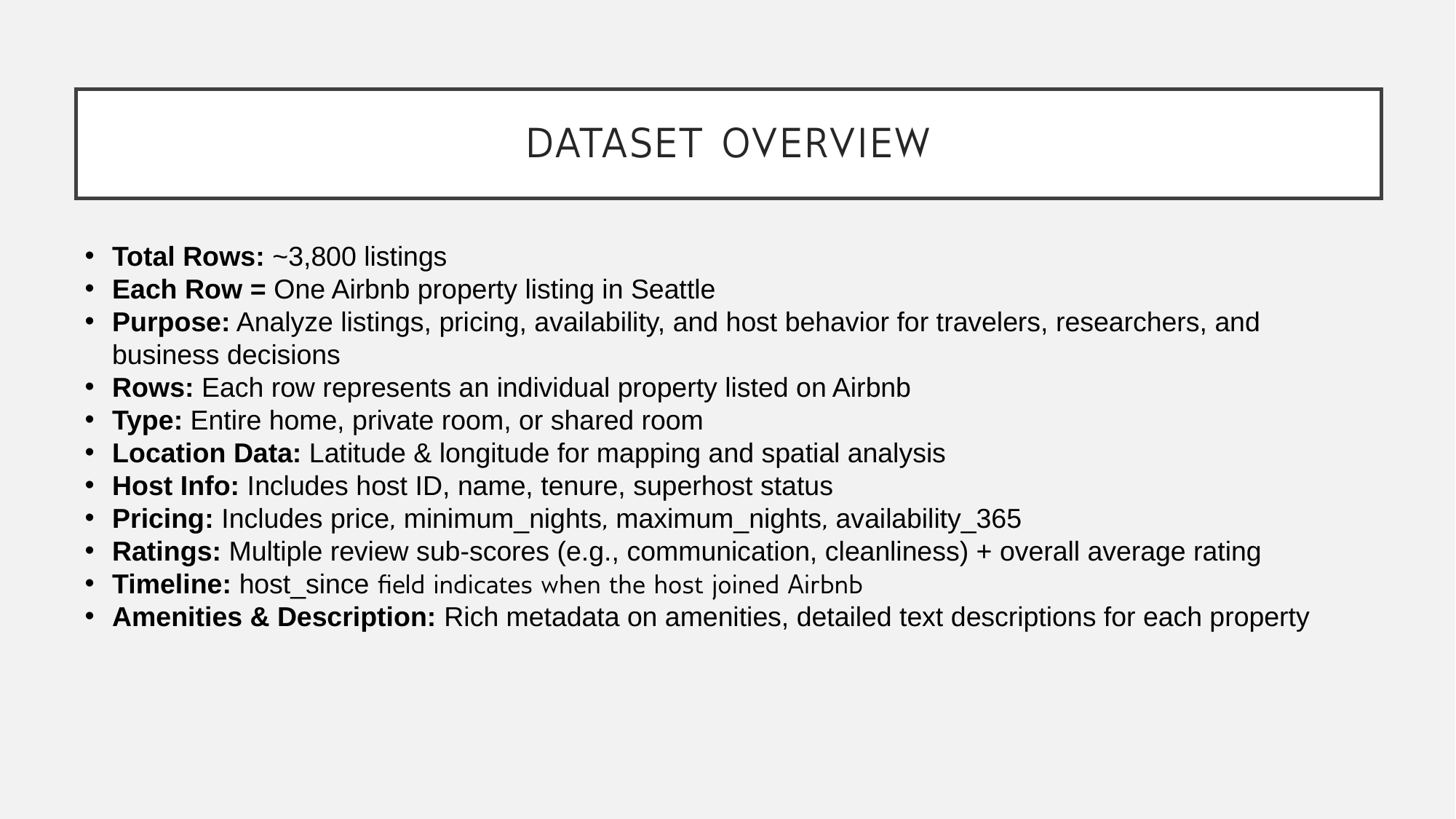

# Dataset overview

Total Rows: ~3,800 listings
Each Row = One Airbnb property listing in Seattle
Purpose: Analyze listings, pricing, availability, and host behavior for travelers, researchers, and business decisions
Rows: Each row represents an individual property listed on Airbnb
Type: Entire home, private room, or shared room
Location Data: Latitude & longitude for mapping and spatial analysis
Host Info: Includes host ID, name, tenure, superhost status
Pricing: Includes price, minimum_nights, maximum_nights, availability_365
Ratings: Multiple review sub-scores (e.g., communication, cleanliness) + overall average rating
Timeline: host_since field indicates when the host joined Airbnb
Amenities & Description: Rich metadata on amenities, detailed text descriptions for each property